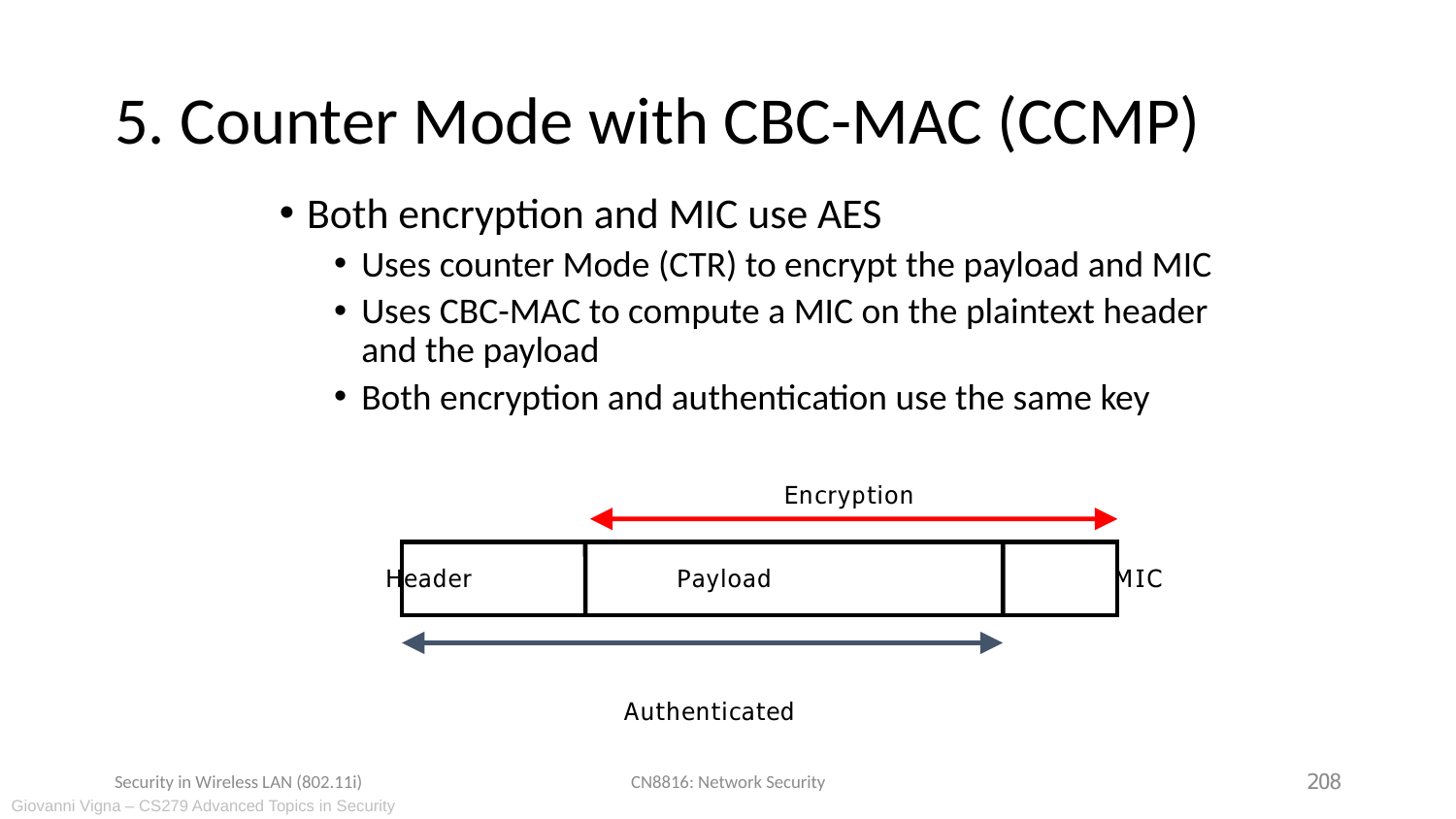

# 5. Counter Mode with CBC-MAC (CCMP)
Both encryption and MIC use AES
Uses counter Mode (CTR) to encrypt the payload and MIC
Uses CBC-MAC to compute a MIC on the plaintext header and the payload
Both encryption and authentication use the same key
Encryption

Header	   	Payload			MIC

Authenticated
Security in Wireless LAN (802.11i)
CN8816: Network Security
208